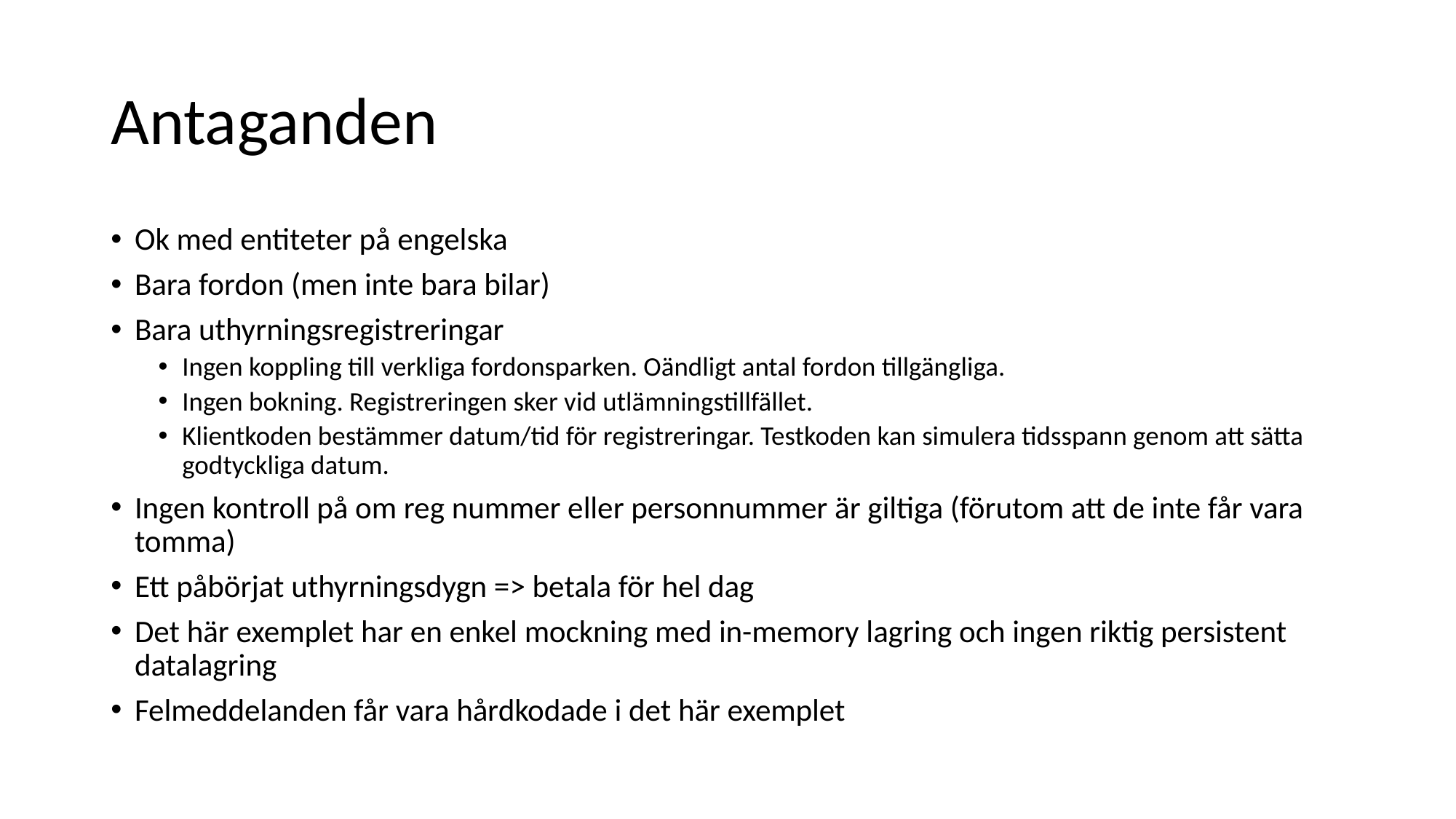

# Antaganden
Ok med entiteter på engelska
Bara fordon (men inte bara bilar)
Bara uthyrningsregistreringar
Ingen koppling till verkliga fordonsparken. Oändligt antal fordon tillgängliga.
Ingen bokning. Registreringen sker vid utlämningstillfället.
Klientkoden bestämmer datum/tid för registreringar. Testkoden kan simulera tidsspann genom att sätta godtyckliga datum.
Ingen kontroll på om reg nummer eller personnummer är giltiga (förutom att de inte får vara tomma)
Ett påbörjat uthyrningsdygn => betala för hel dag
Det här exemplet har en enkel mockning med in-memory lagring och ingen riktig persistent datalagring
Felmeddelanden får vara hårdkodade i det här exemplet